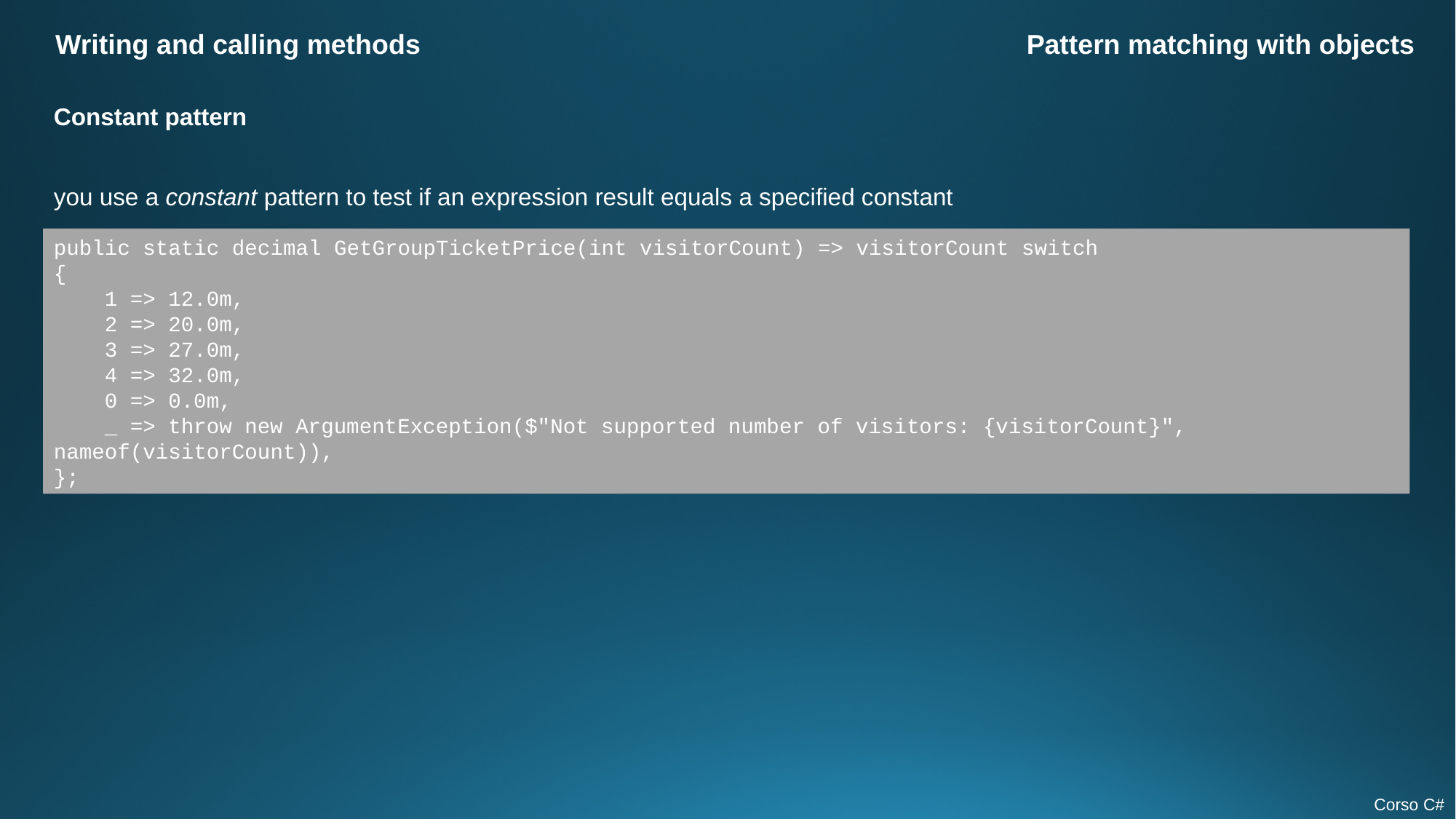

Writing and calling methods
Pattern matching with objects
Constant pattern
you use a constant pattern to test if an expression result equals a specified constant
public static decimal GetGroupTicketPrice(int visitorCount) => visitorCount switch
{
    1 => 12.0m,
    2 => 20.0m,
    3 => 27.0m,
    4 => 32.0m,
    0 => 0.0m,
    _ => throw new ArgumentException($"Not supported number of visitors: {visitorCount}", nameof(visitorCount)),
};
Corso C#